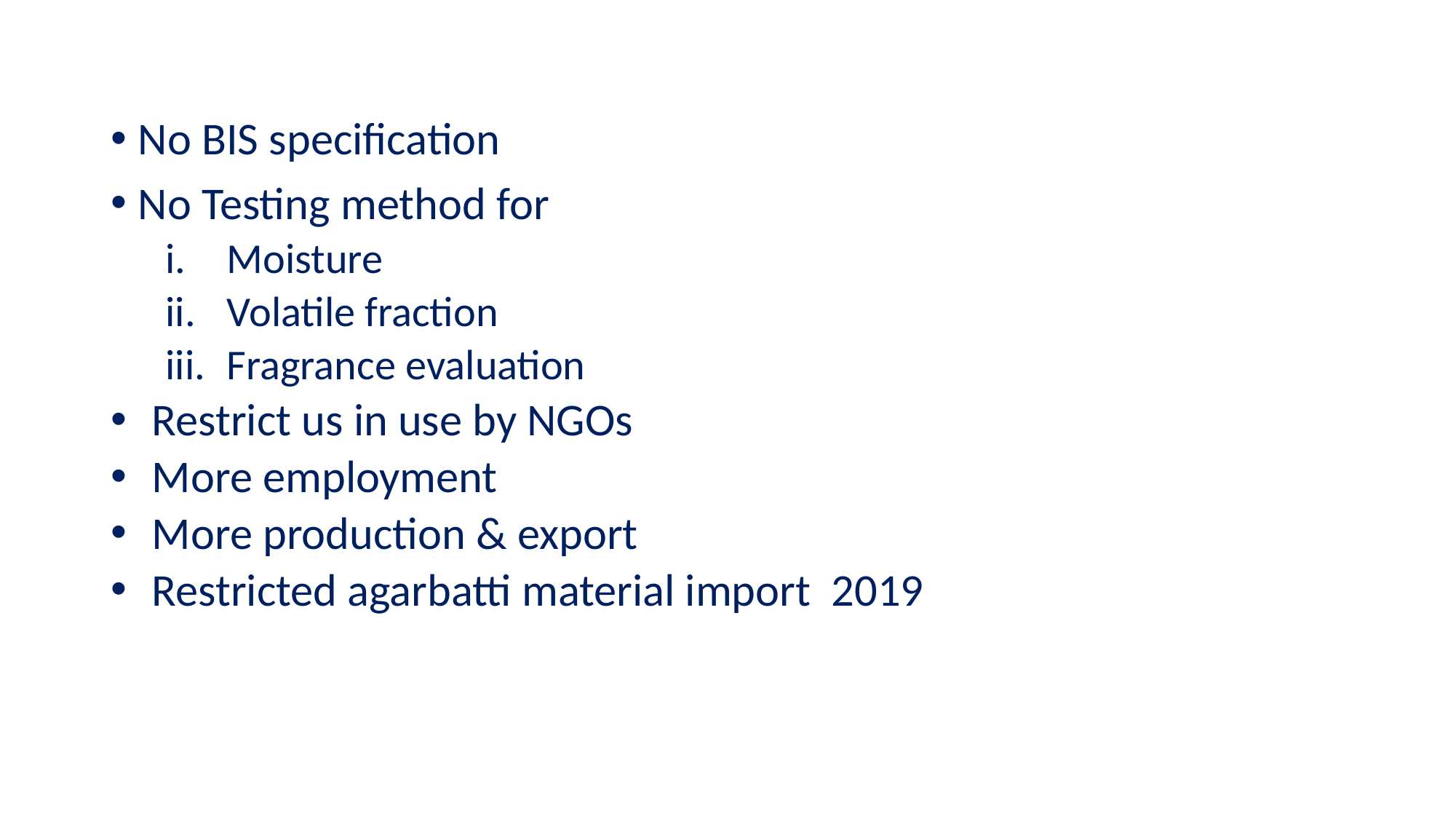

No BIS specification
No Testing method for
Moisture
Volatile fraction
Fragrance evaluation
Restrict us in use by NGOs
More employment
More production & export
Restricted agarbatti material import  2019